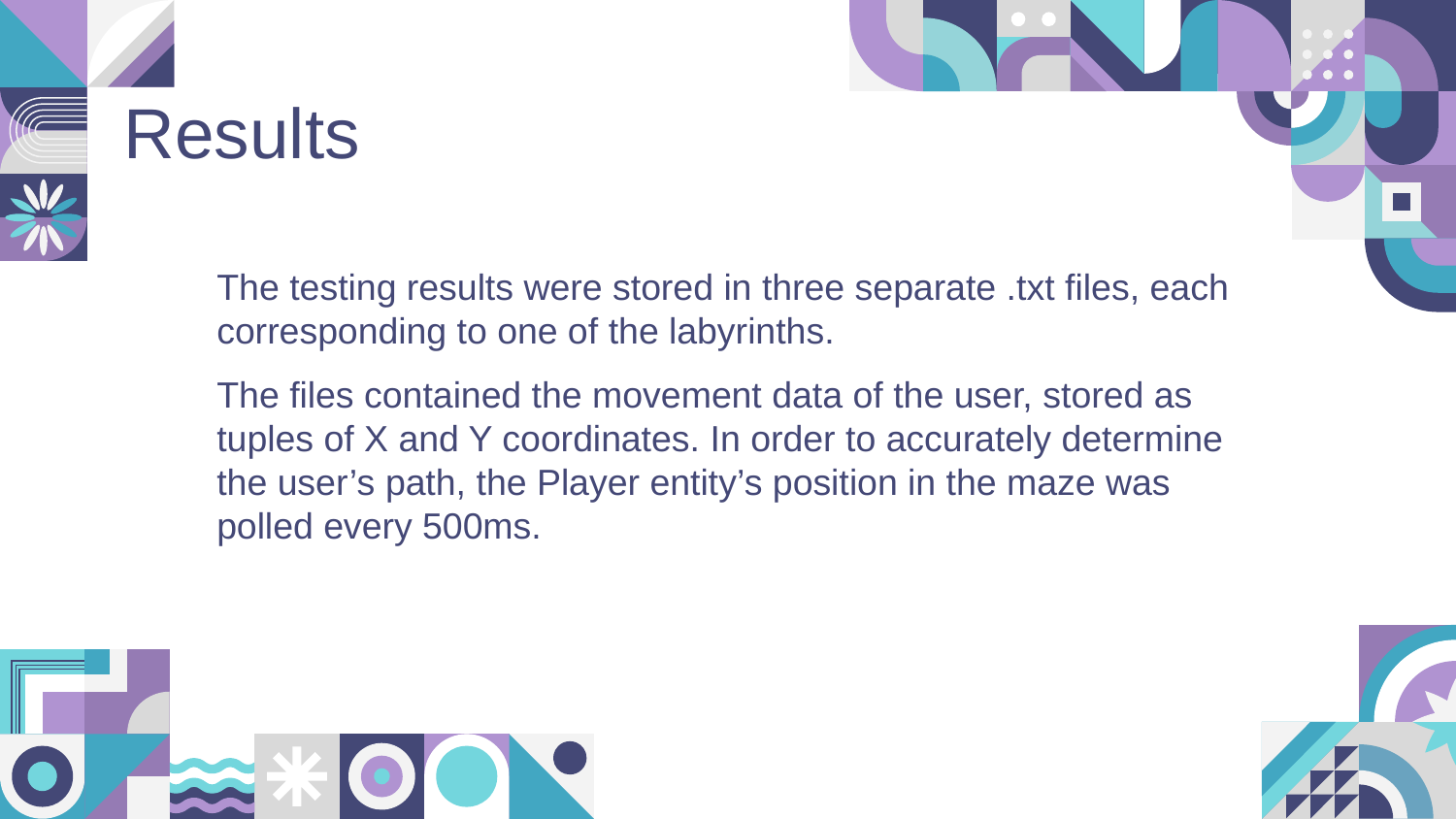

# Results
The testing results were stored in three separate .txt files, each corresponding to one of the labyrinths.
The files contained the movement data of the user, stored as tuples of X and Y coordinates. In order to accurately determine the user’s path, the Player entity’s position in the maze was polled every 500ms.